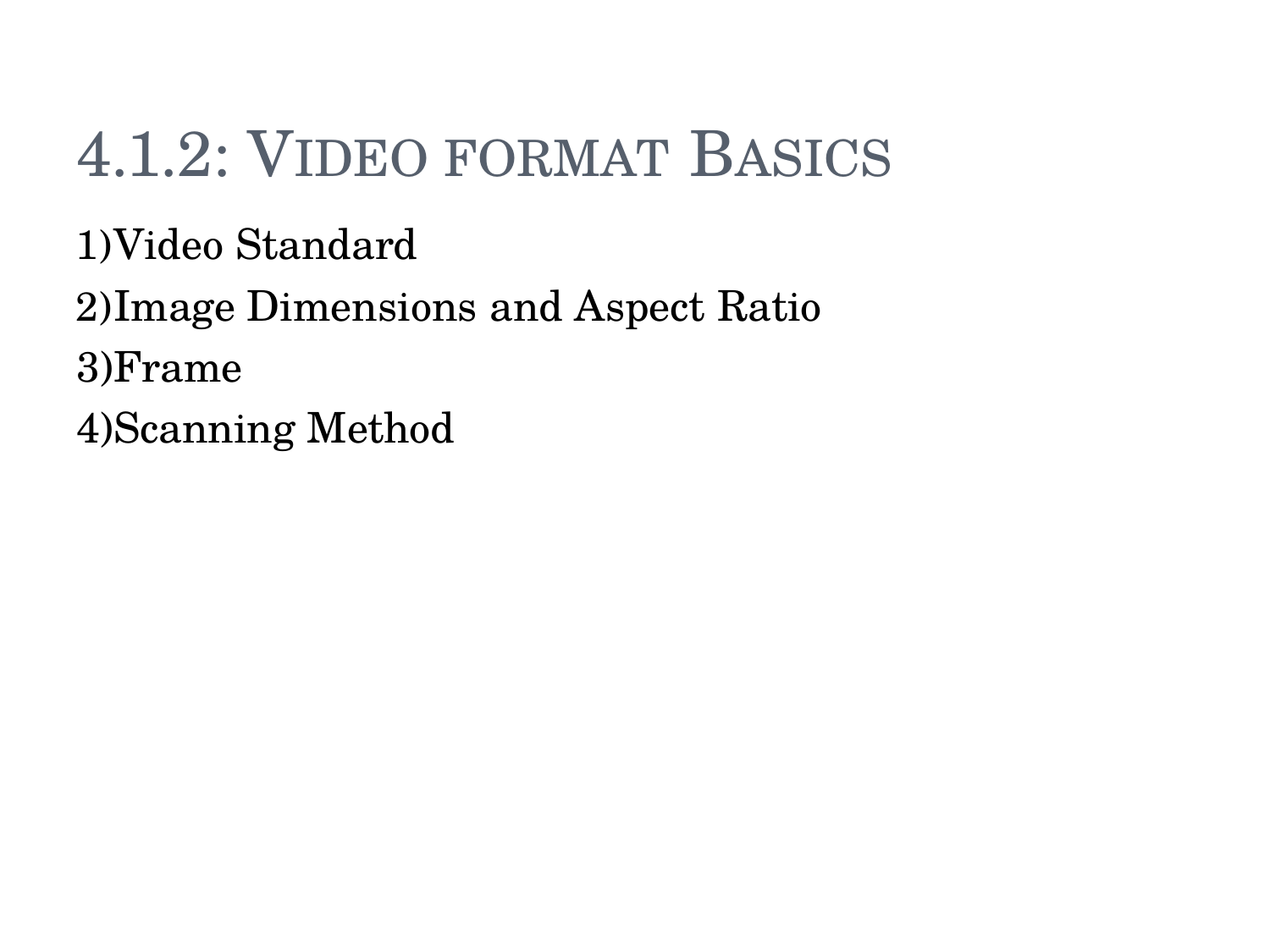

# 4.1.2: VIDEO FORMAT BASICS
Video Standard
Image Dimensions and Aspect Ratio
3)Frame  4)Scanning Method